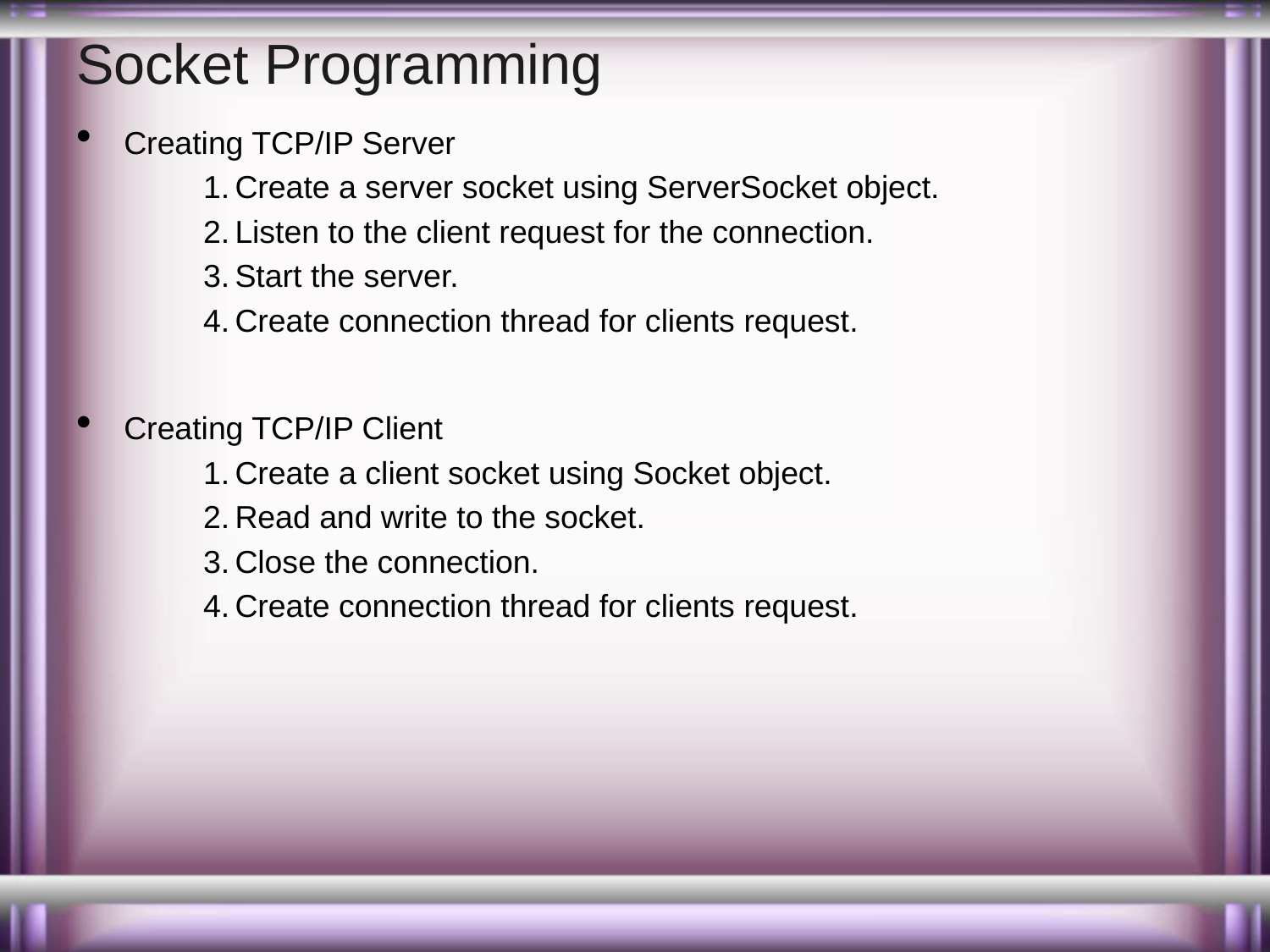

# Socket Programming
Creating TCP/IP Server
Create a server socket using ServerSocket object.
Listen to the client request for the connection.
Start the server.
Create connection thread for clients request.

Creating TCP/IP Client
Create a client socket using Socket object.
Read and write to the socket.
Close the connection.
Create connection thread for clients request.